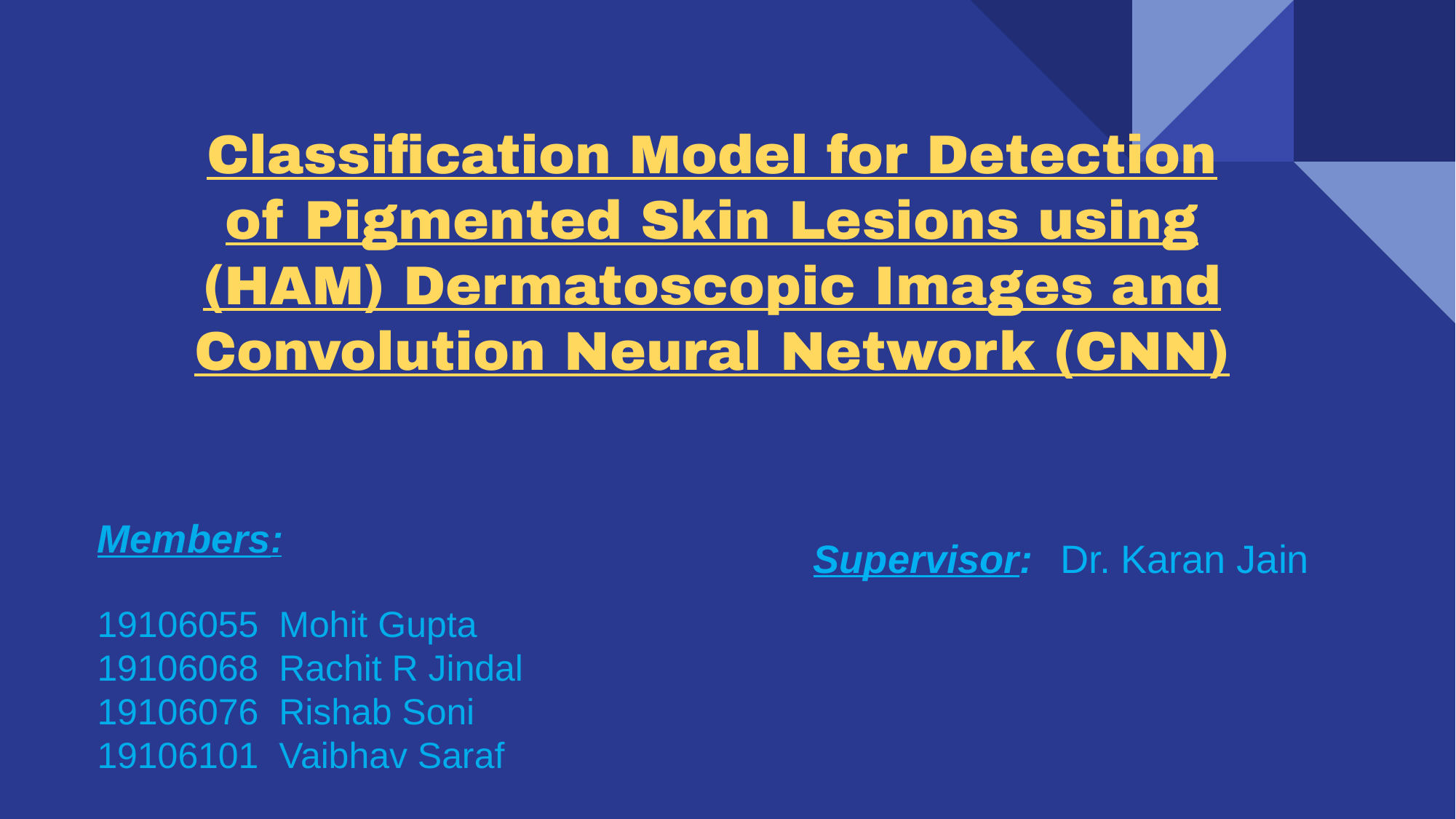

Classification Model for Detection of Pigmented Skin Lesions using (HAM) Dermatoscopic Images and Convolution Neural Network (CNN)
Members:

19106055  Mohit Gupta
19106068  Rachit R Jindal
19106076  Rishab Soni
19106101  Vaibhav Saraf
Supervisor:   Dr. Karan Jain